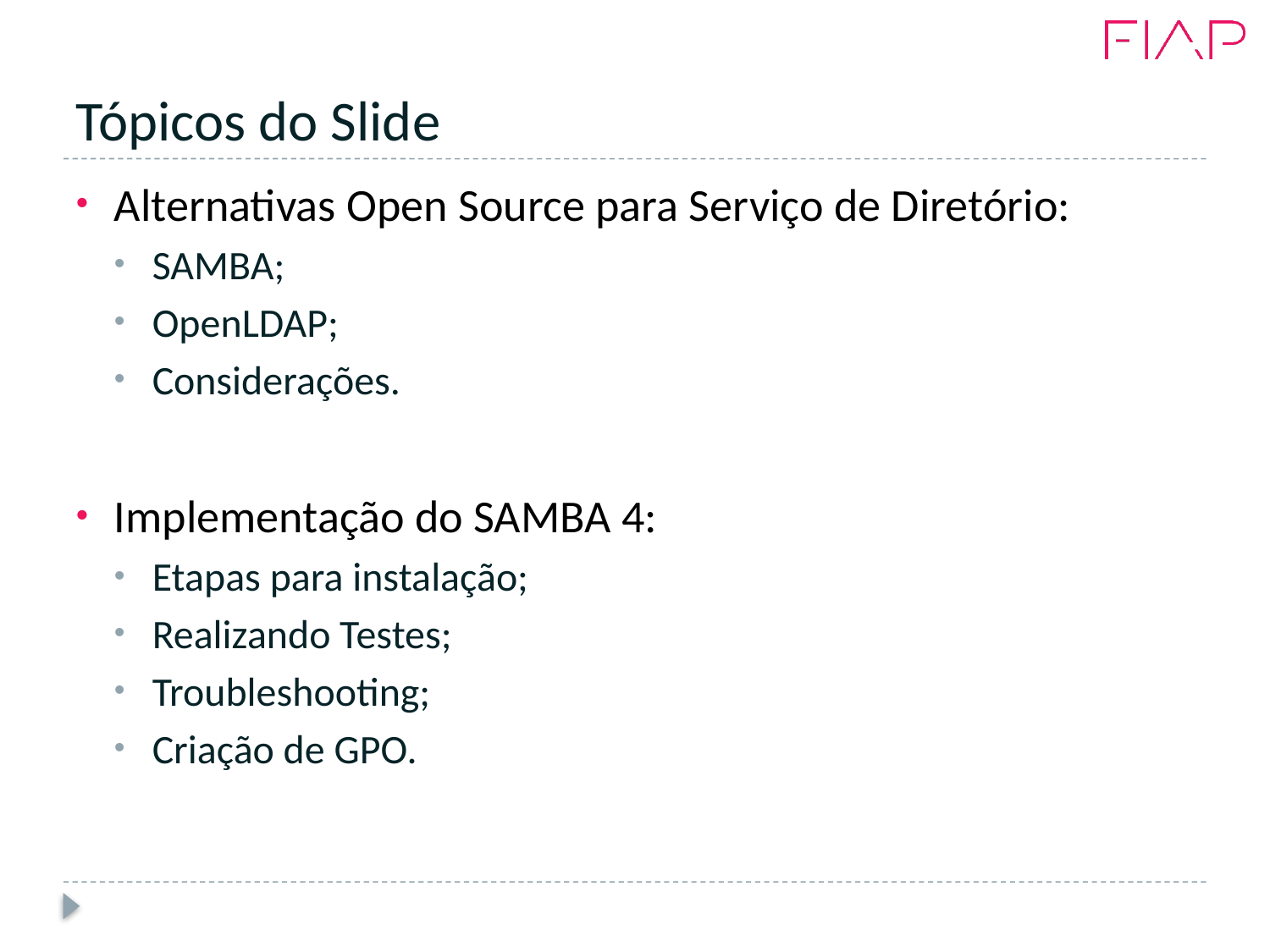

# Tópicos do Slide
Alternativas Open Source para Serviço de Diretório:
SAMBA;
OpenLDAP;
Considerações.

Implementação do SAMBA 4:
Etapas para instalação;
Realizando Testes;
Troubleshooting;
Criação de GPO.